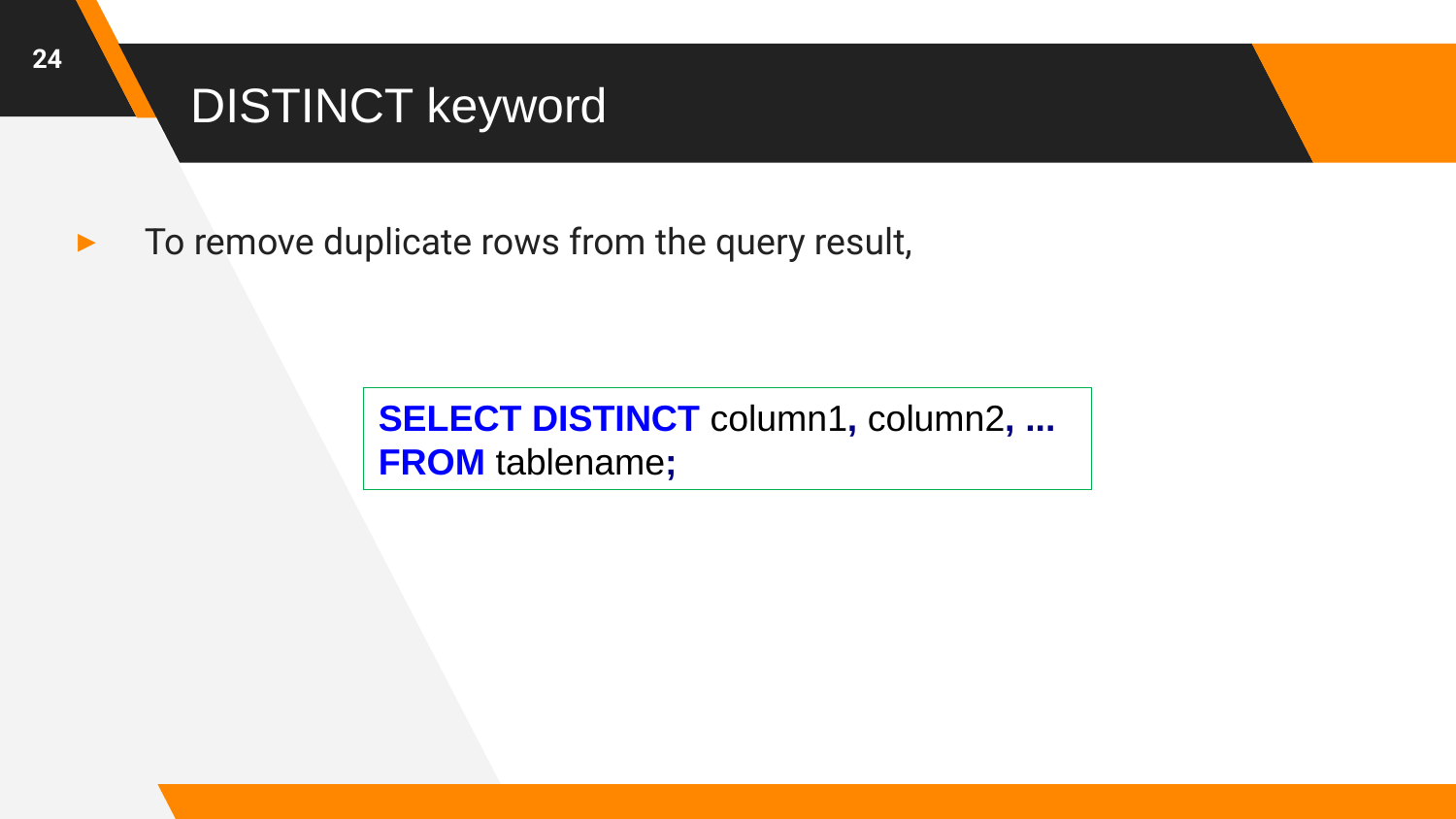

24
# DISTINCT keyword
To remove duplicate rows from the query result,
SELECT DISTINCT column1, column2, ...
FROM tablename;